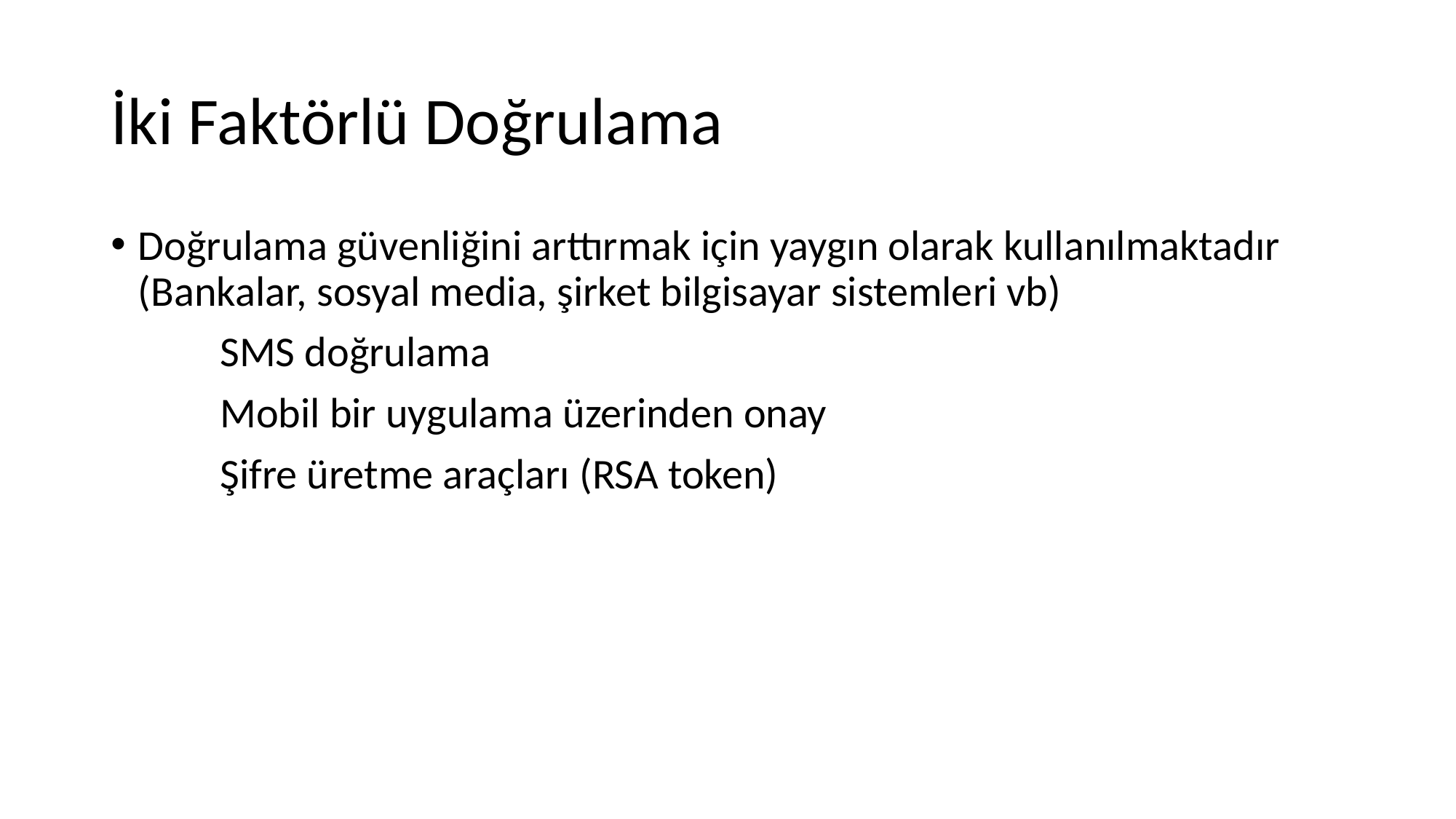

# İki Faktörlü Doğrulama
Doğrulama güvenliğini arttırmak için yaygın olarak kullanılmaktadır (Bankalar, sosyal media, şirket bilgisayar sistemleri vb)
	SMS doğrulama
	Mobil bir uygulama üzerinden onay
	Şifre üretme araçları (RSA token)